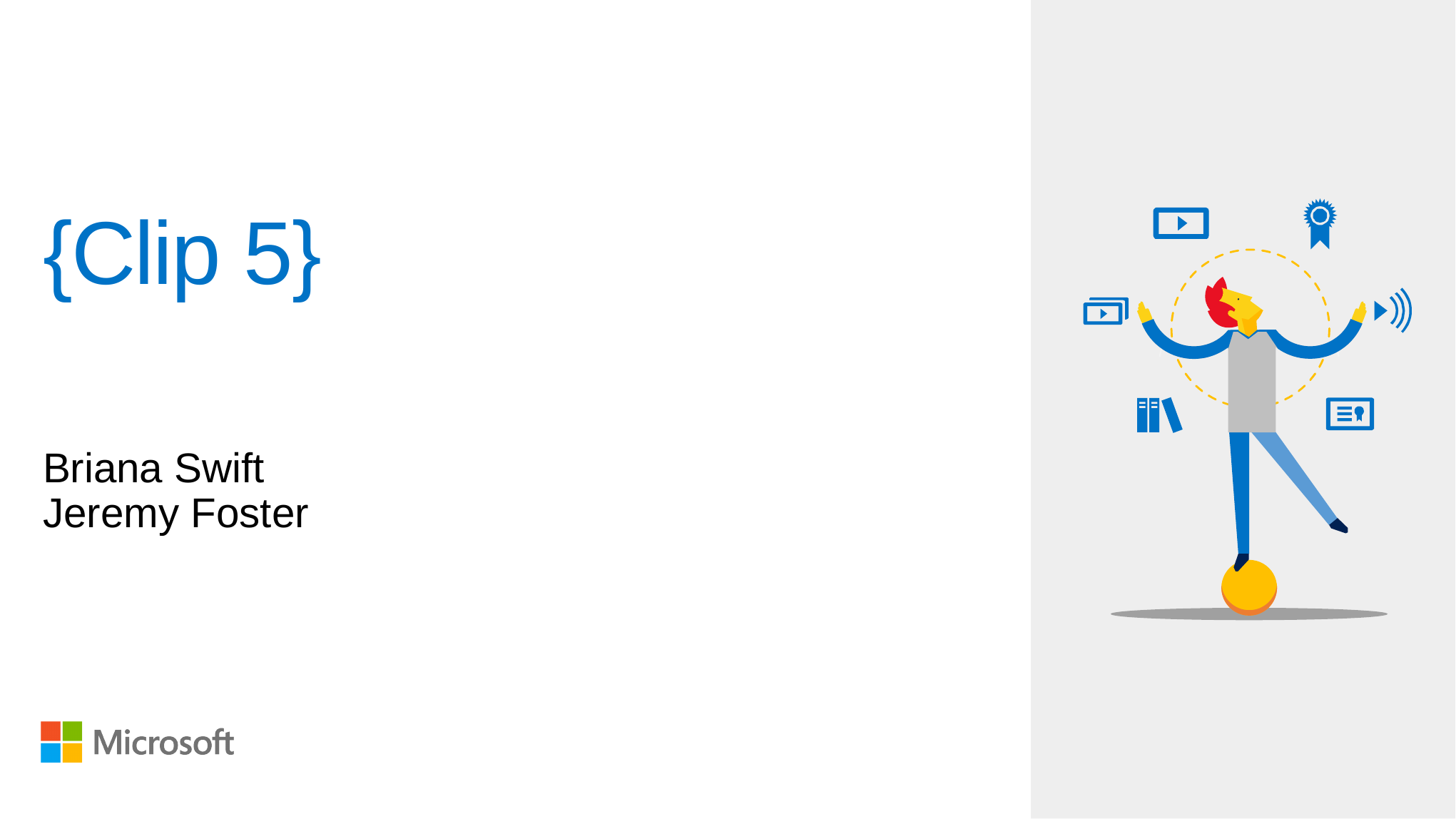

# {Clip 5}
Briana Swift
Jeremy Foster